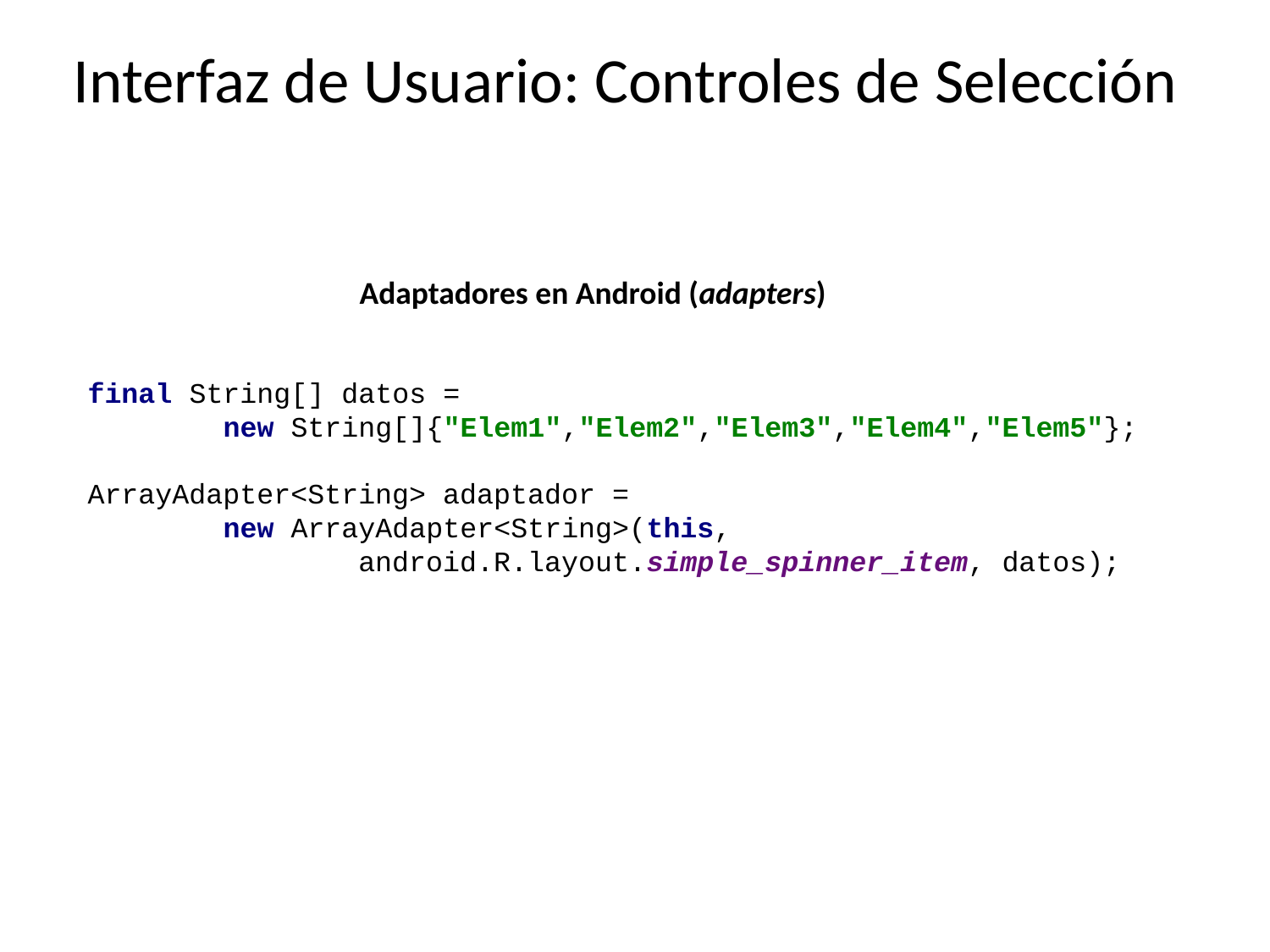

# Interfaz de Usuario: Controles de Selección
Adaptadores en Android (adapters)
final String[] datos =
        new String[]{"Elem1","Elem2","Elem3","Elem4","Elem5"};
ArrayAdapter<String> adaptador =
        new ArrayAdapter<String>(this,
                android.R.layout.simple_spinner_item, datos);